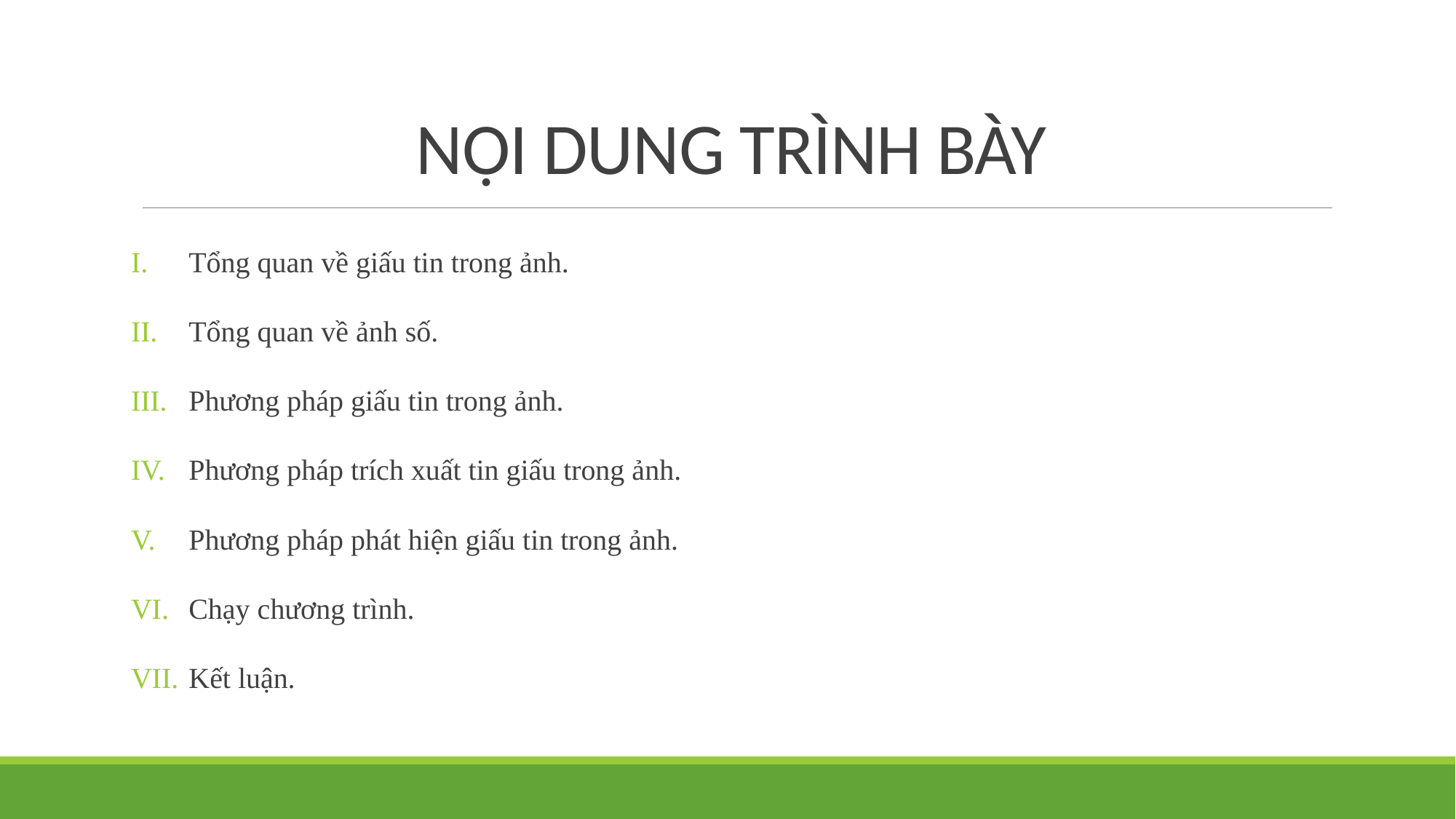

# NỘI DUNG TRÌNH BÀY
Tổng quan về giấu tin trong ảnh.
Tổng quan về ảnh số.
Phương pháp giấu tin trong ảnh.
Phương pháp trích xuất tin giấu trong ảnh.
Phương pháp phát hiện giấu tin trong ảnh.
Chạy chương trình.
Kết luận.